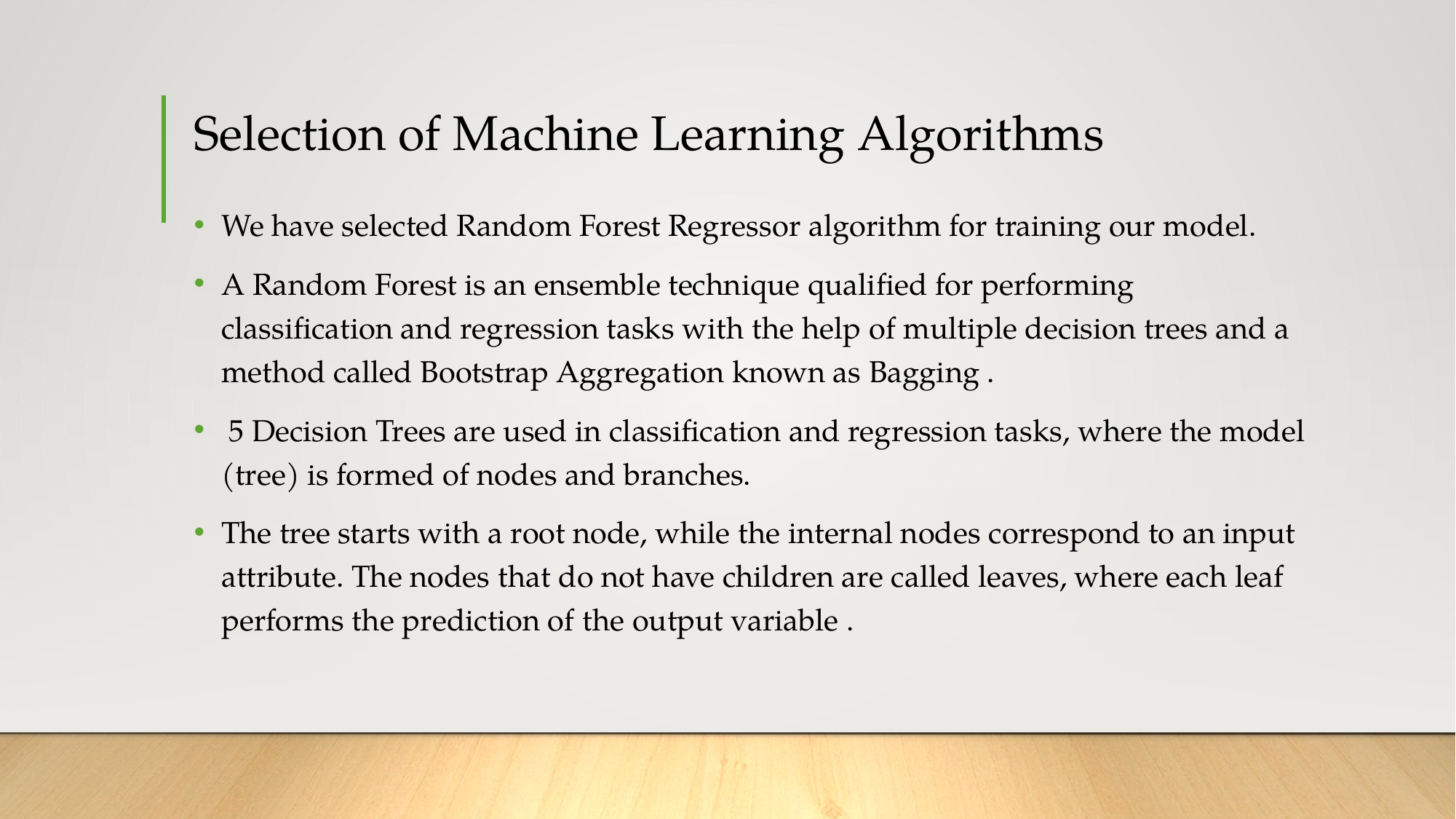

# Selection of Machine Learning Algorithms
We have selected Random Forest Regressor algorithm for training our model.
A Random Forest is an ensemble technique qualified for performing classification and regression tasks with the help of multiple decision trees and a method called Bootstrap Aggregation known as Bagging .
 5 Decision Trees are used in classification and regression tasks, where the model (tree) is formed of nodes and branches.
The tree starts with a root node, while the internal nodes correspond to an input attribute. The nodes that do not have children are called leaves, where each leaf performs the prediction of the output variable .